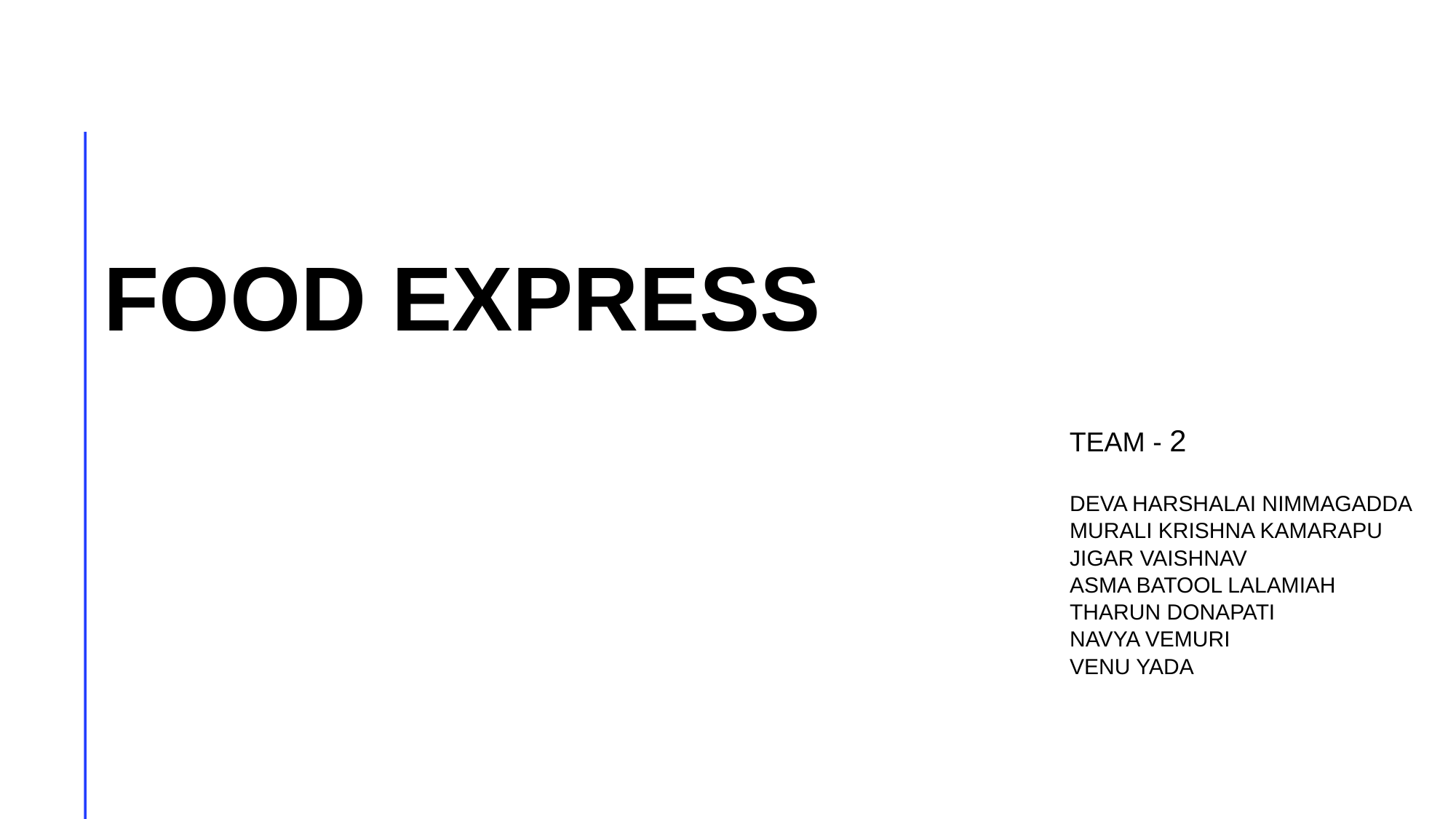

# FOOD EXPRESS
TEAM - 2
DEVA HARSHALAI NIMMAGADDA
MURALI KRISHNA KAMARAPU
JIGAR VAISHNAV
ASMA BATOOL LALAMIAH
THARUN DONAPATI
NAVYA VEMURI
VENU YADA